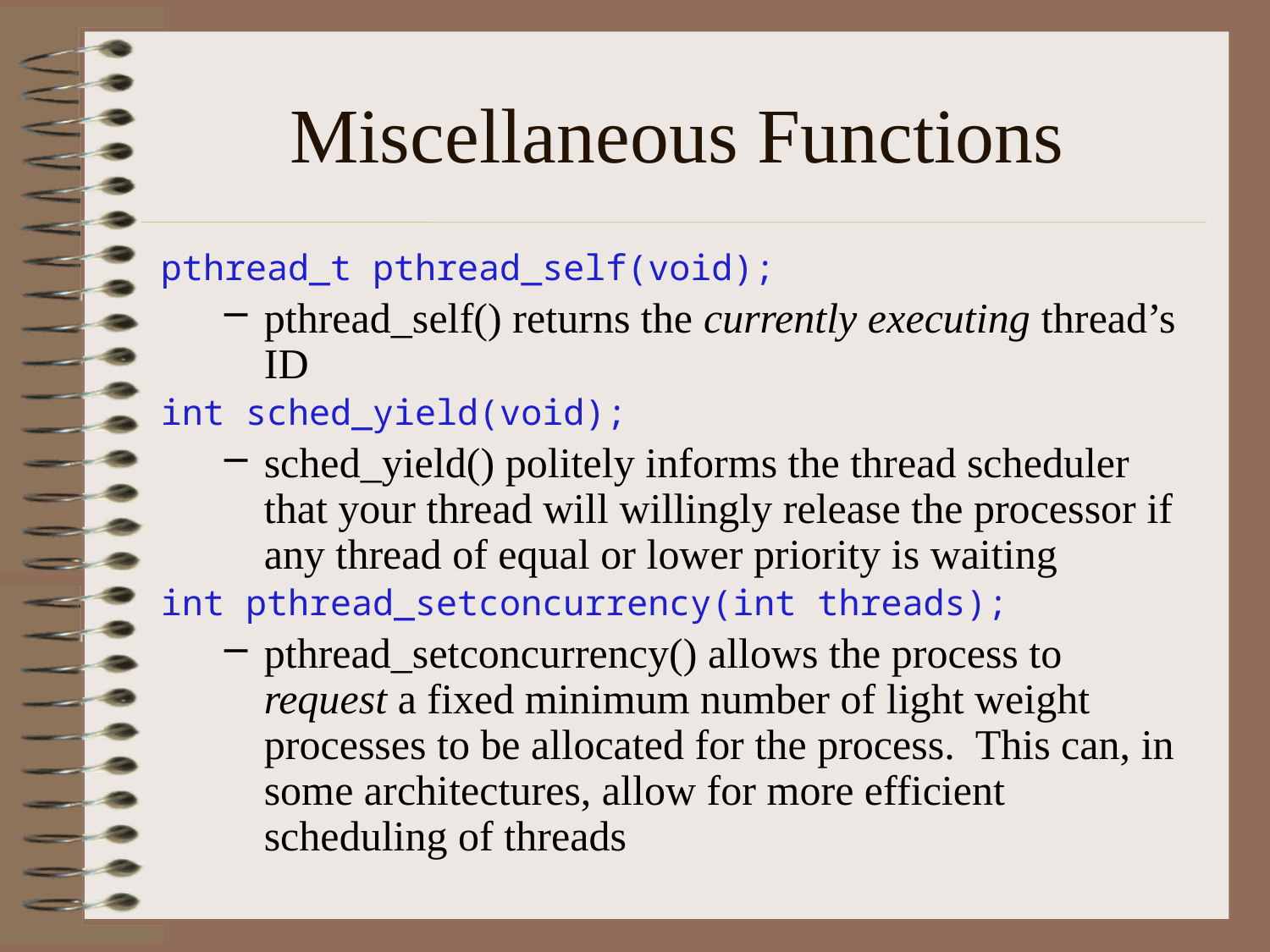

# Miscellaneous Functions
pthread_t pthread_self(void);
pthread_self() returns the currently executing thread’s ID
int sched_yield(void);
sched_yield() politely informs the thread scheduler that your thread will willingly release the processor if any thread of equal or lower priority is waiting
int pthread_setconcurrency(int threads);
pthread_setconcurrency() allows the process to request a fixed minimum number of light weight processes to be allocated for the process.  This can, in some architectures, allow for more efficient scheduling of threads